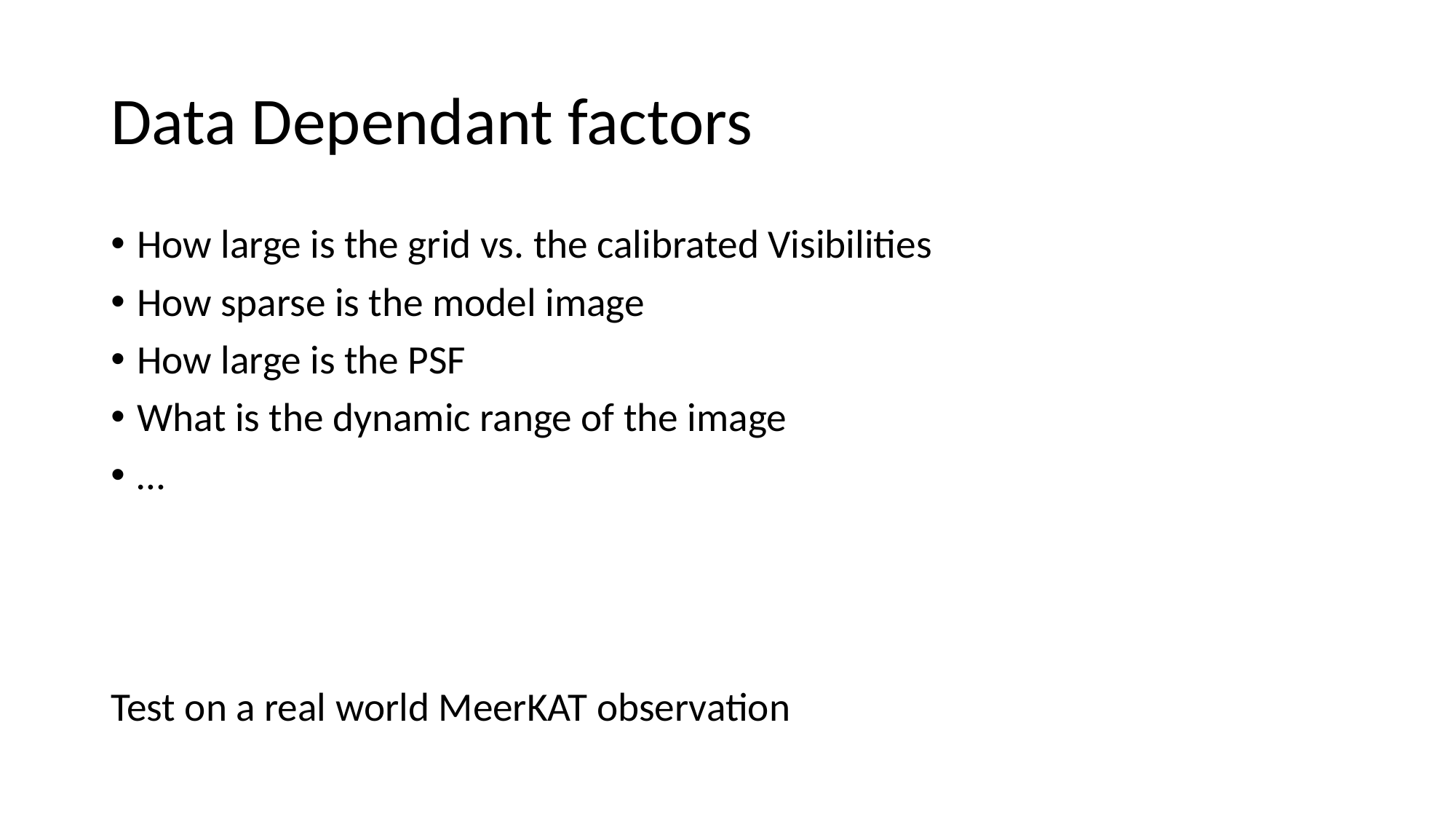

# Data Dependant factors
How large is the grid vs. the calibrated Visibilities
How sparse is the model image
How large is the PSF
What is the dynamic range of the image
…

Test on a real world MeerKAT observation